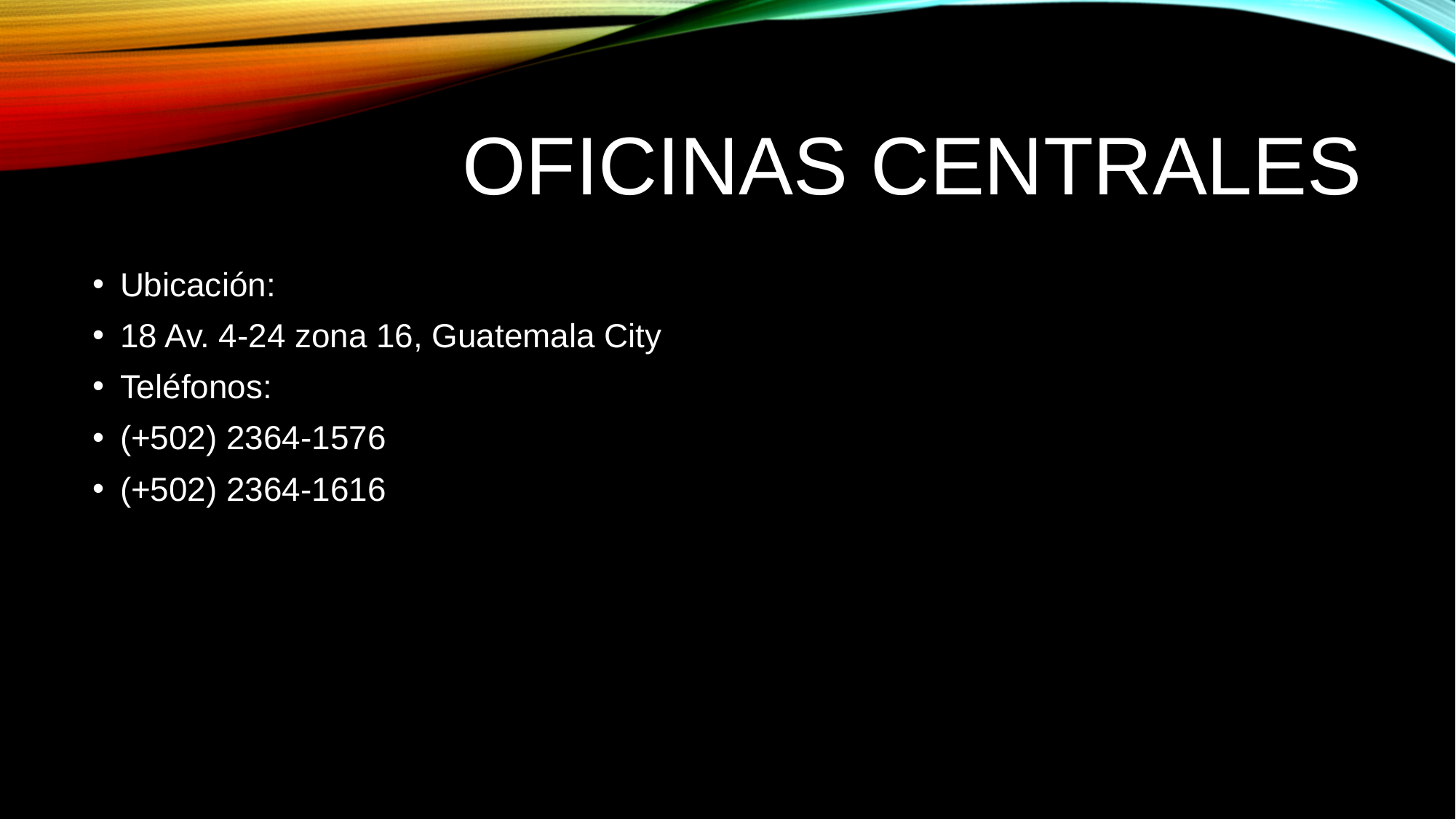

# Oficinas centrales
Ubicación:
18 Av. 4-24 zona 16, Guatemala City
Teléfonos:
(+502) 2364-1576
(+502) 2364-1616